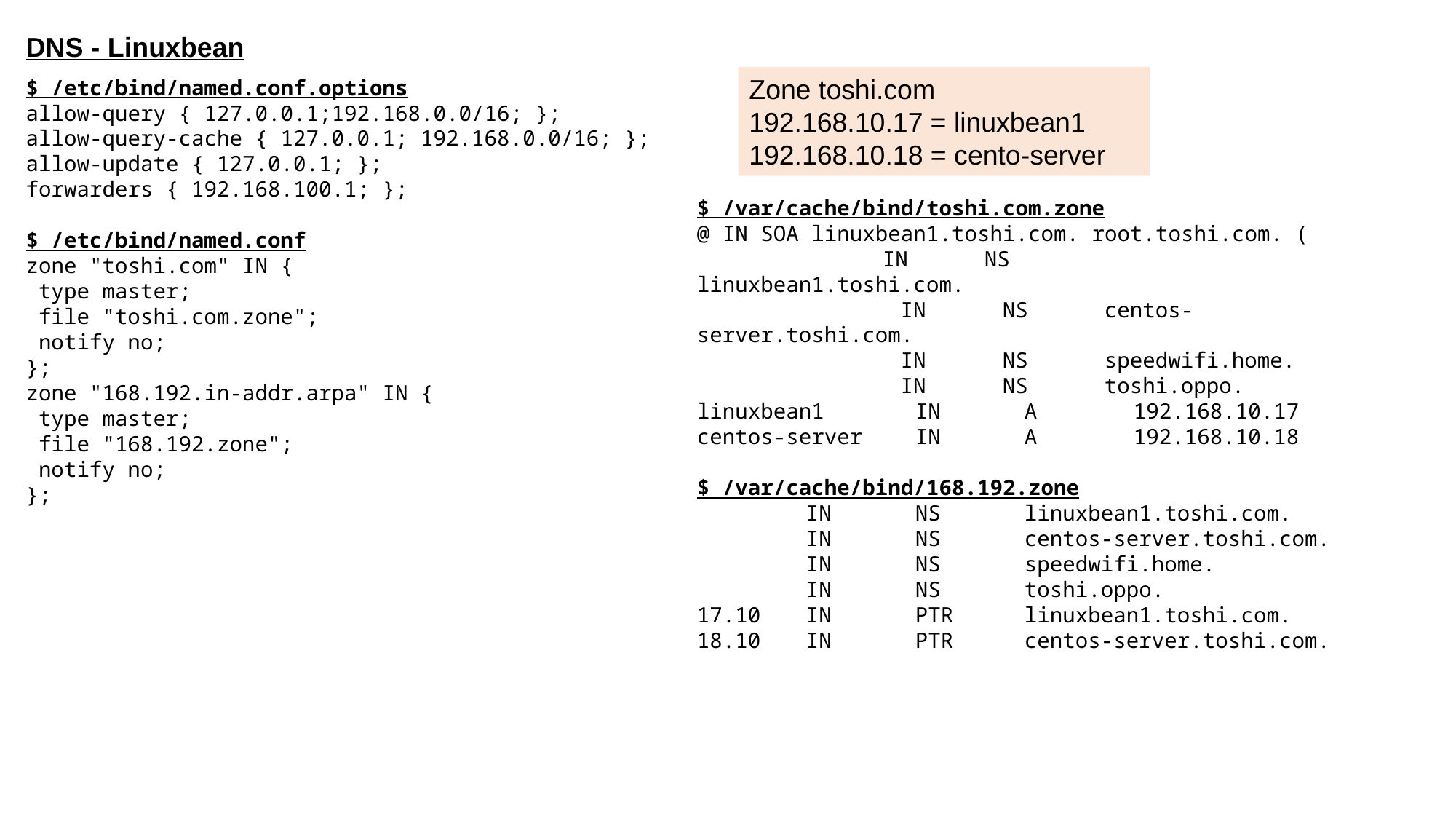

DNS - Linuxbean
Zone toshi.com
192.168.10.17 = linuxbean1
192.168.10.18 = cento-server
$ /etc/bind/named.conf.options
allow-query { 127.0.0.1;192.168.0.0/16; };
allow-query-cache { 127.0.0.1; 192.168.0.0/16; };
allow-update { 127.0.0.1; };
forwarders { 192.168.100.1; };
$ /etc/bind/named.conf
zone "toshi.com" IN {
 type master;
 file "toshi.com.zone";
 notify no;
};
zone "168.192.in-addr.arpa" IN {
 type master;
 file "168.192.zone";
 notify no;
};
$ /var/cache/bind/toshi.com.zone
@ IN SOA linuxbean1.toshi.com. root.toshi.com. (
	      IN      NS      linuxbean1.toshi.com.
                IN      NS      centos-server.toshi.com.
                IN      NS      speedwifi.home.
                IN      NS      toshi.oppo.
linuxbean1 	IN 	A 	192.168.10.17
centos-server	IN	A	192.168.10.18

$ /var/cache/bind/168.192.zone
	IN 	NS 	linuxbean1.toshi.com.
	IN	NS	centos-server.toshi.com.
	IN	NS	speedwifi.home.
	IN	NS	toshi.oppo.
17.10 	IN 	PTR 	linuxbean1.toshi.com.
18.10	IN	PTR	centos-server.toshi.com.